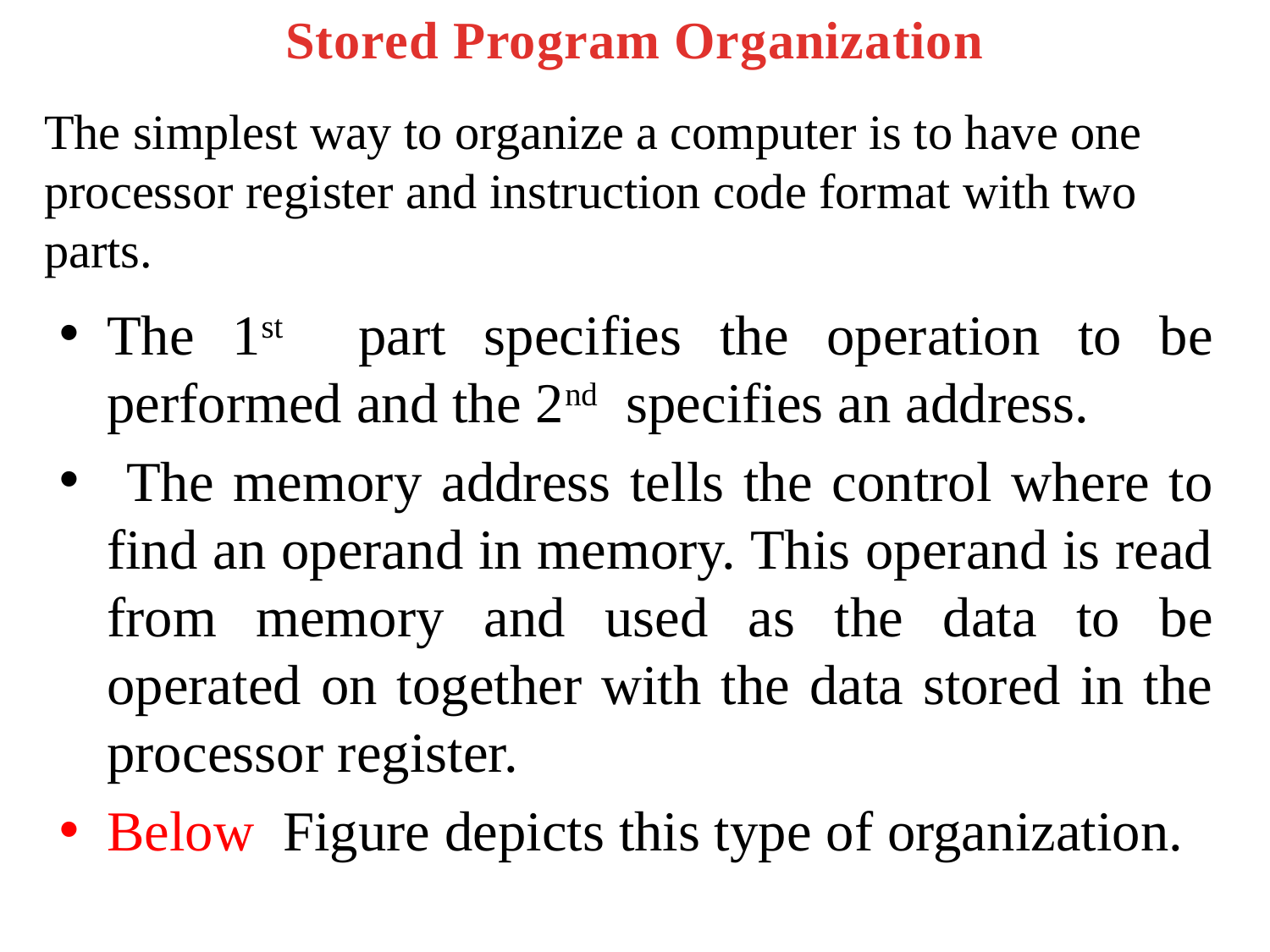

# Stored Program Organization
The simplest way to organize a computer is to have one processor register and instruction code format with two parts.
The 1st  part specifies the operation to be performed and the 2nd  specifies an address.
 The memory address tells the control where to find an operand in memory. This operand is read from memory and used as the data to be operated on together with the data stored in the processor register.
Below  Figure depicts this type of organization.